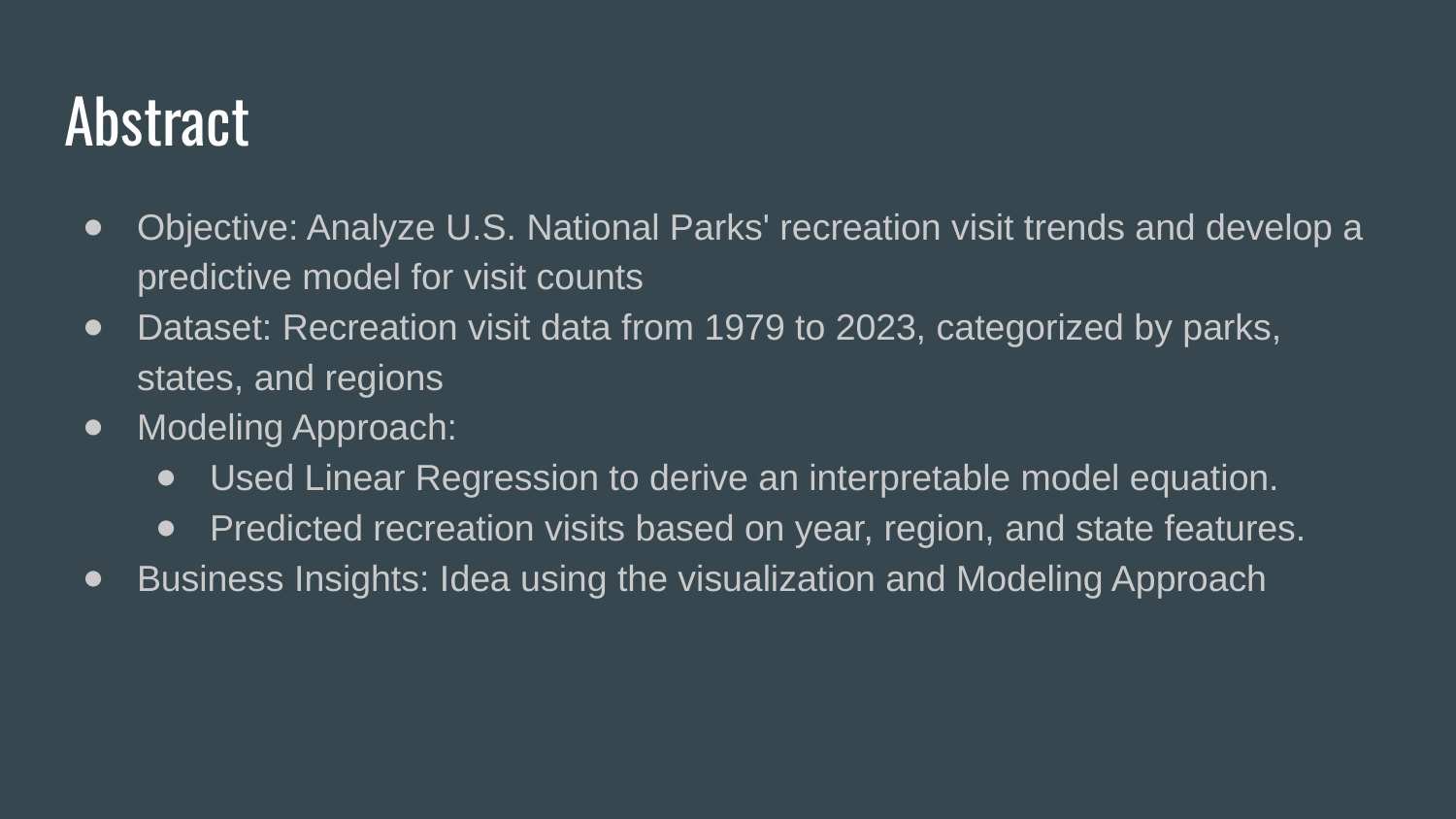

# Abstract
Objective: Analyze U.S. National Parks' recreation visit trends and develop a predictive model for visit counts
Dataset: Recreation visit data from 1979 to 2023, categorized by parks, states, and regions
Modeling Approach:
Used Linear Regression to derive an interpretable model equation.
Predicted recreation visits based on year, region, and state features.
Business Insights: Idea using the visualization and Modeling Approach